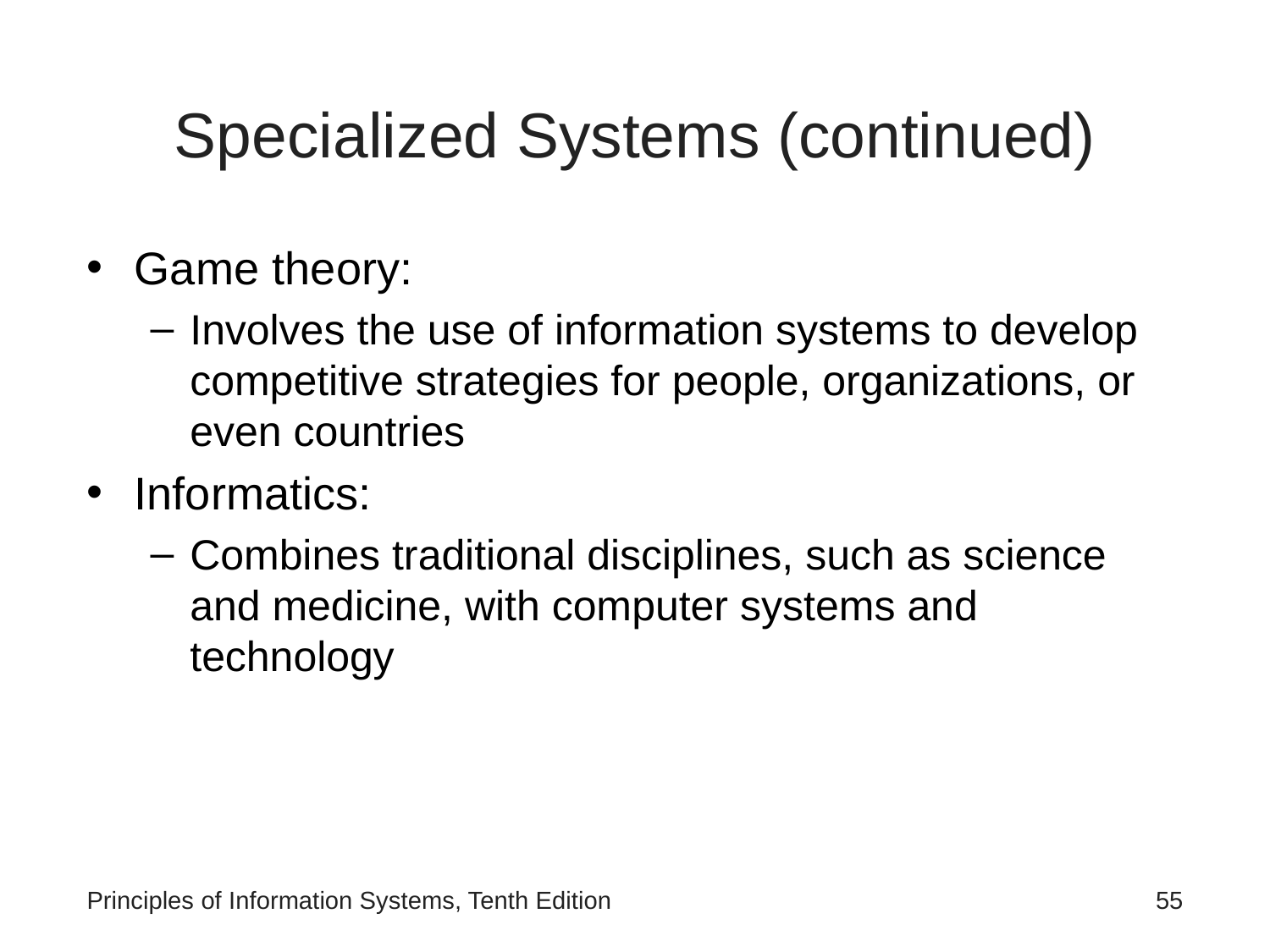

# Specialized Systems (continued)
Game theory:
Involves the use of information systems to develop competitive strategies for people, organizations, or even countries
Informatics:
Combines traditional disciplines, such as science and medicine, with computer systems and technology

Principles of Information Systems, Tenth Edition
55